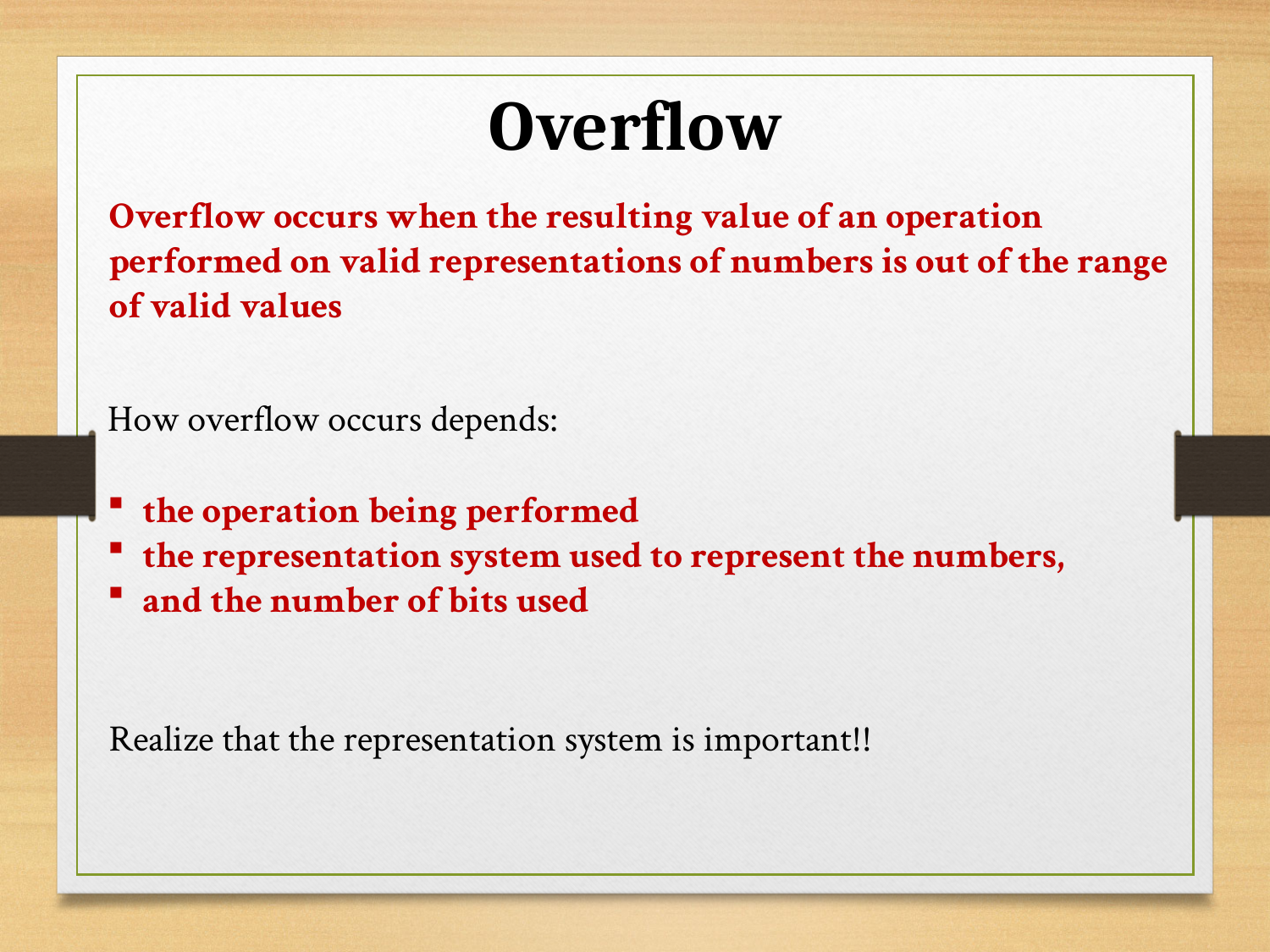

Overflow
Overflow occurs when the resulting value of an operation performed on valid representations of numbers is out of the range of valid values

How overflow occurs depends:

the operation being performed
the representation system used to represent the numbers,
and the number of bits used

Realize that the representation system is important!!